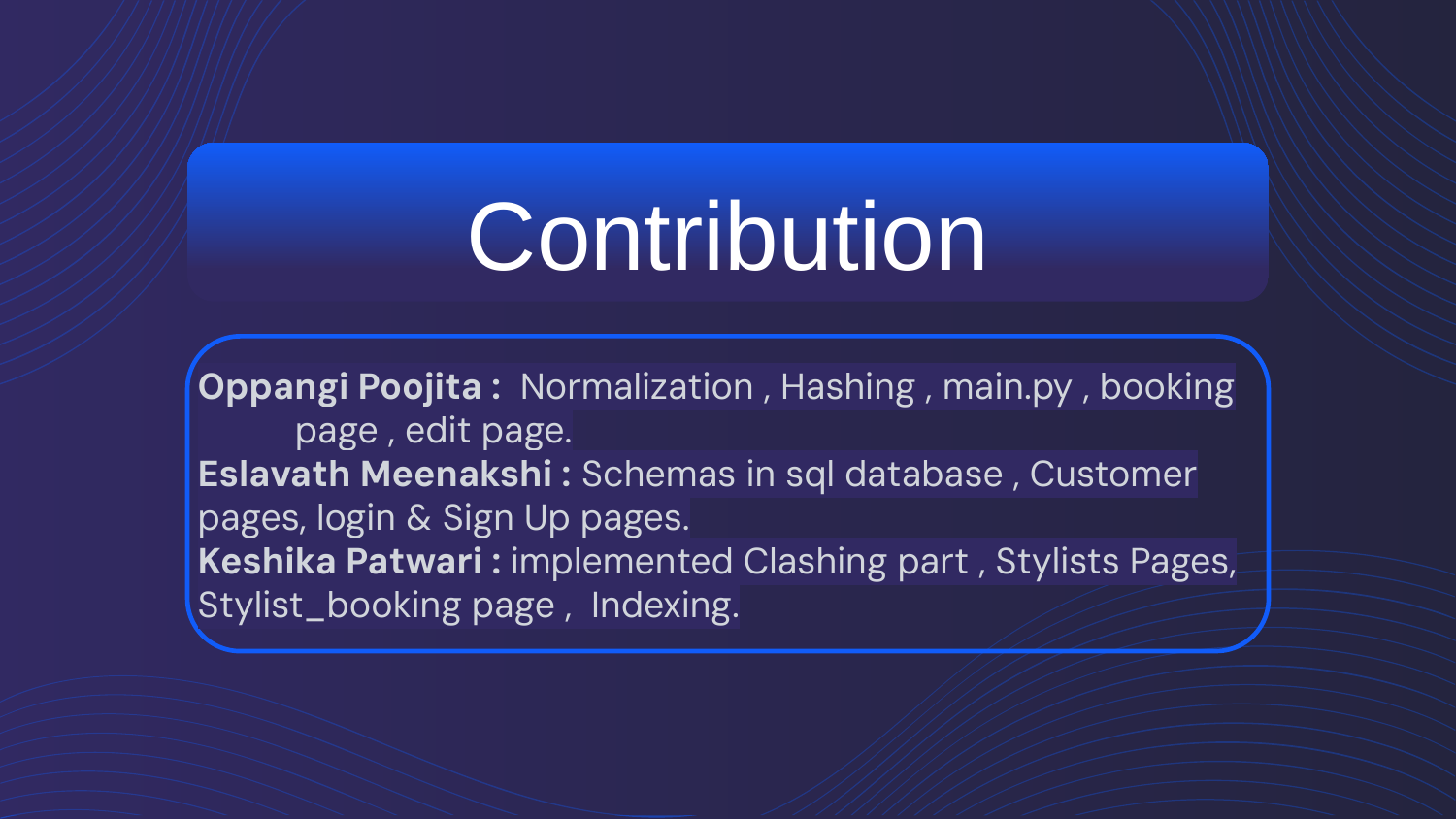

# Contribution
Oppangi Poojita :  Normalization , Hashing , main.py , booking           page , edit page.
Eslavath Meenakshi : Schemas in sql database , Customer pages, login & Sign Up pages.
Keshika Patwari : implemented Clashing part , Stylists Pages, Stylist_booking page ,  Indexing.